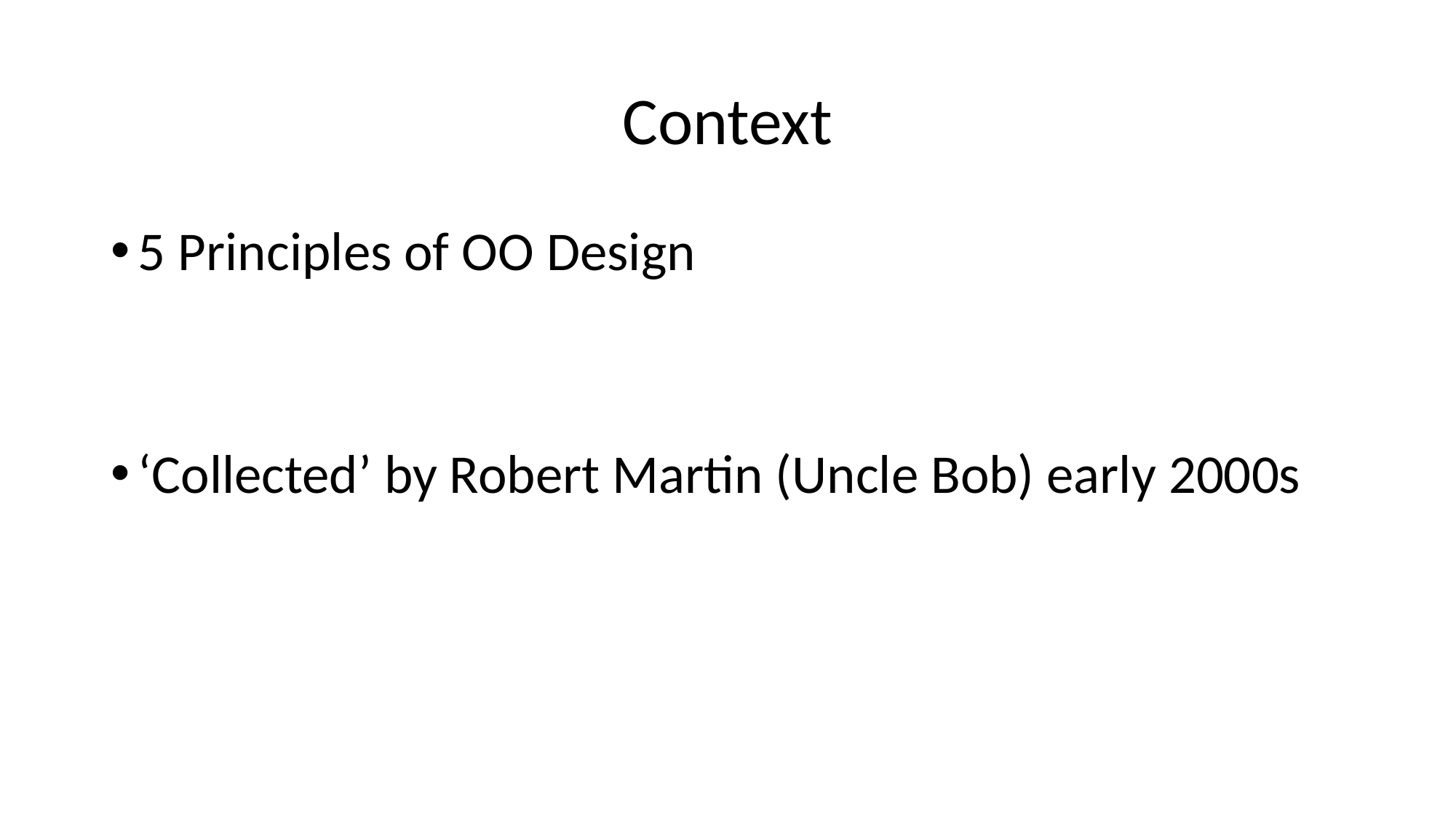

# Context
5 Principles of OO Design

‘Collected’ by Robert Martin (Uncle Bob) early 2000s